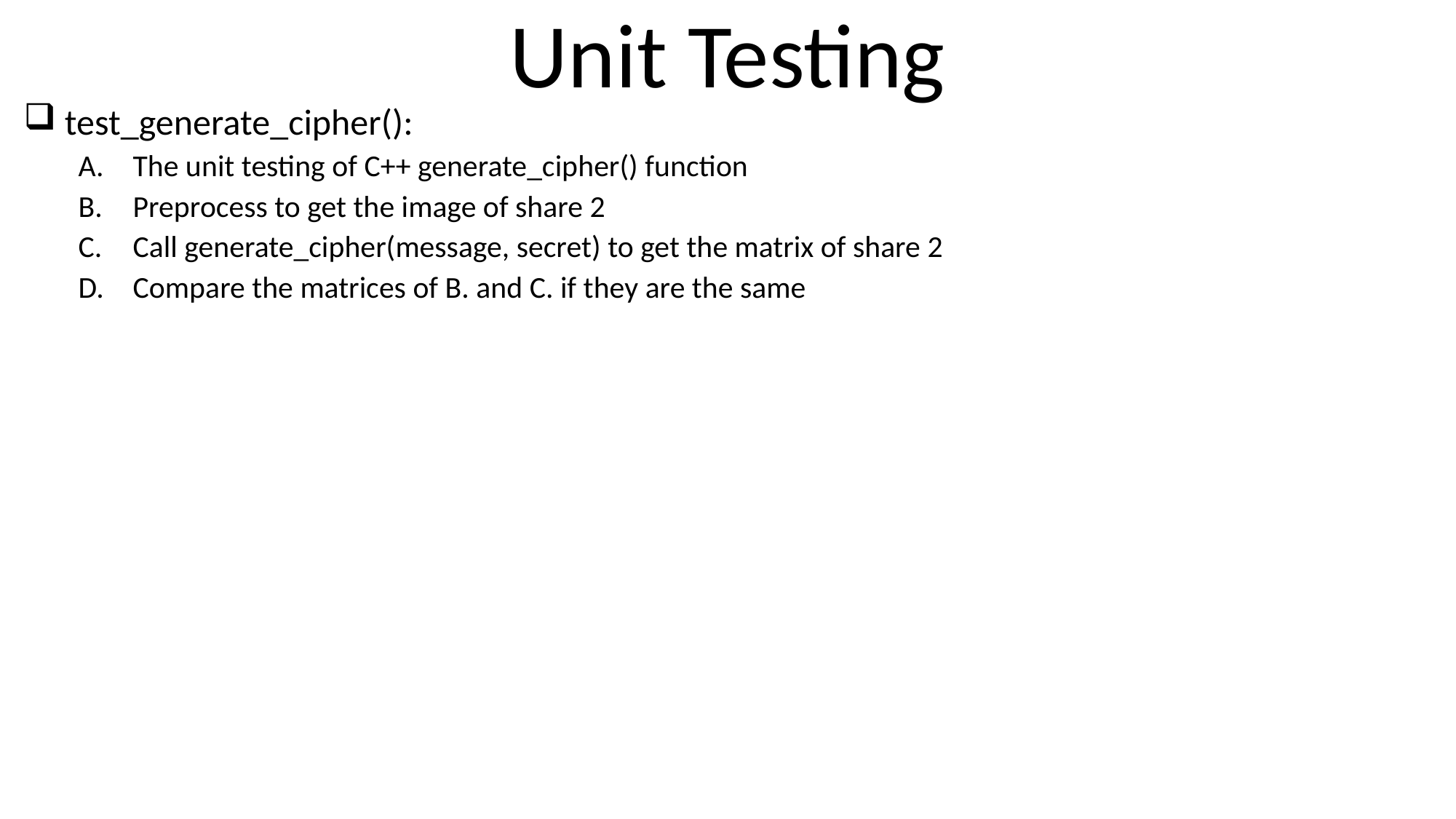

# Unit Testing
test_generate_cipher():
The unit testing of C++ generate_cipher() function
Preprocess to get the image of share 2
Call generate_cipher(message, secret) to get the matrix of share 2
Compare the matrices of B. and C. if they are the same